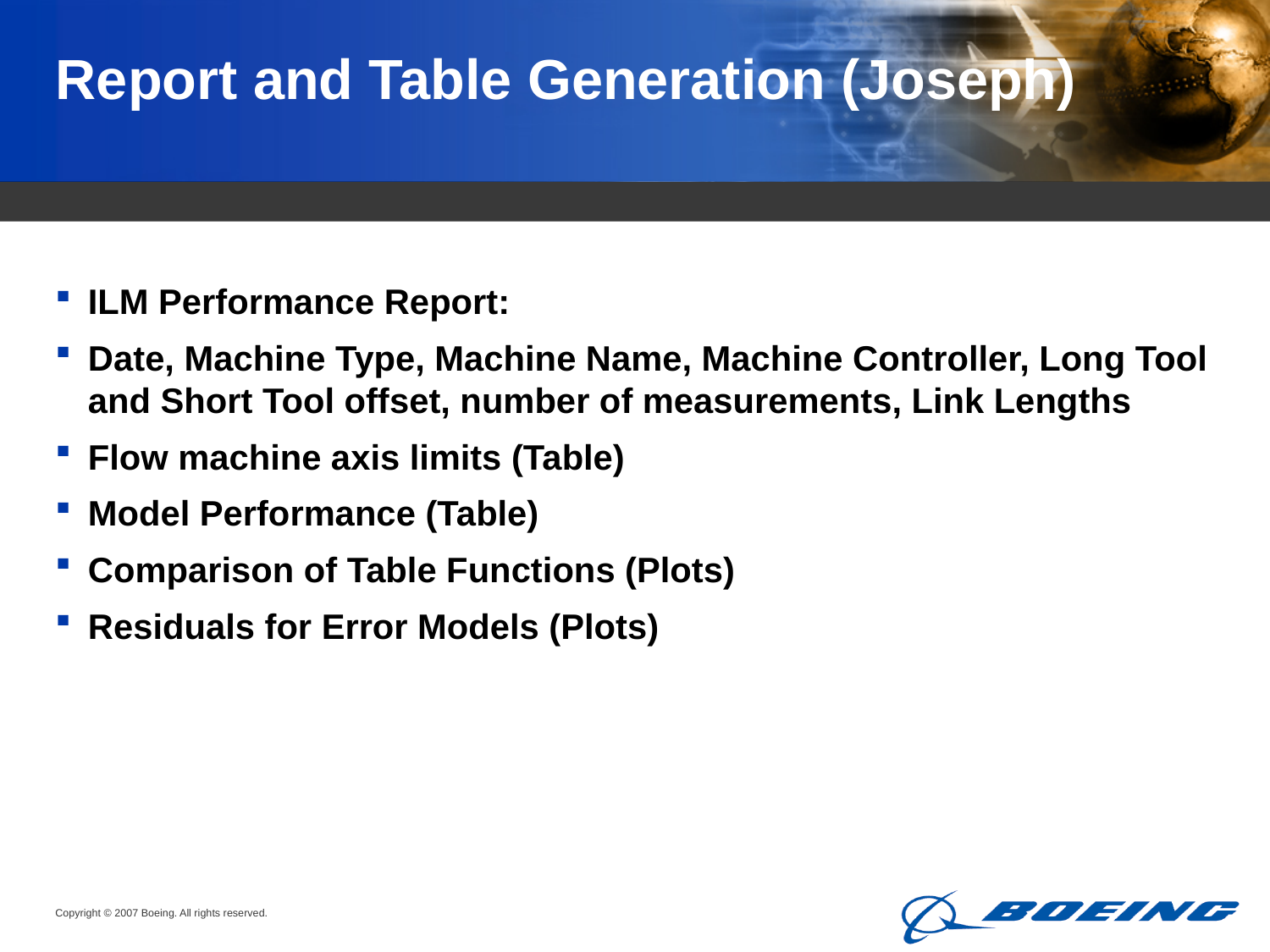

# Report and Table Generation (Joseph)
ILM Performance Report:
Date, Machine Type, Machine Name, Machine Controller, Long Tool and Short Tool offset, number of measurements, Link Lengths
Flow machine axis limits (Table)
Model Performance (Table)
Comparison of Table Functions (Plots)
Residuals for Error Models (Plots)